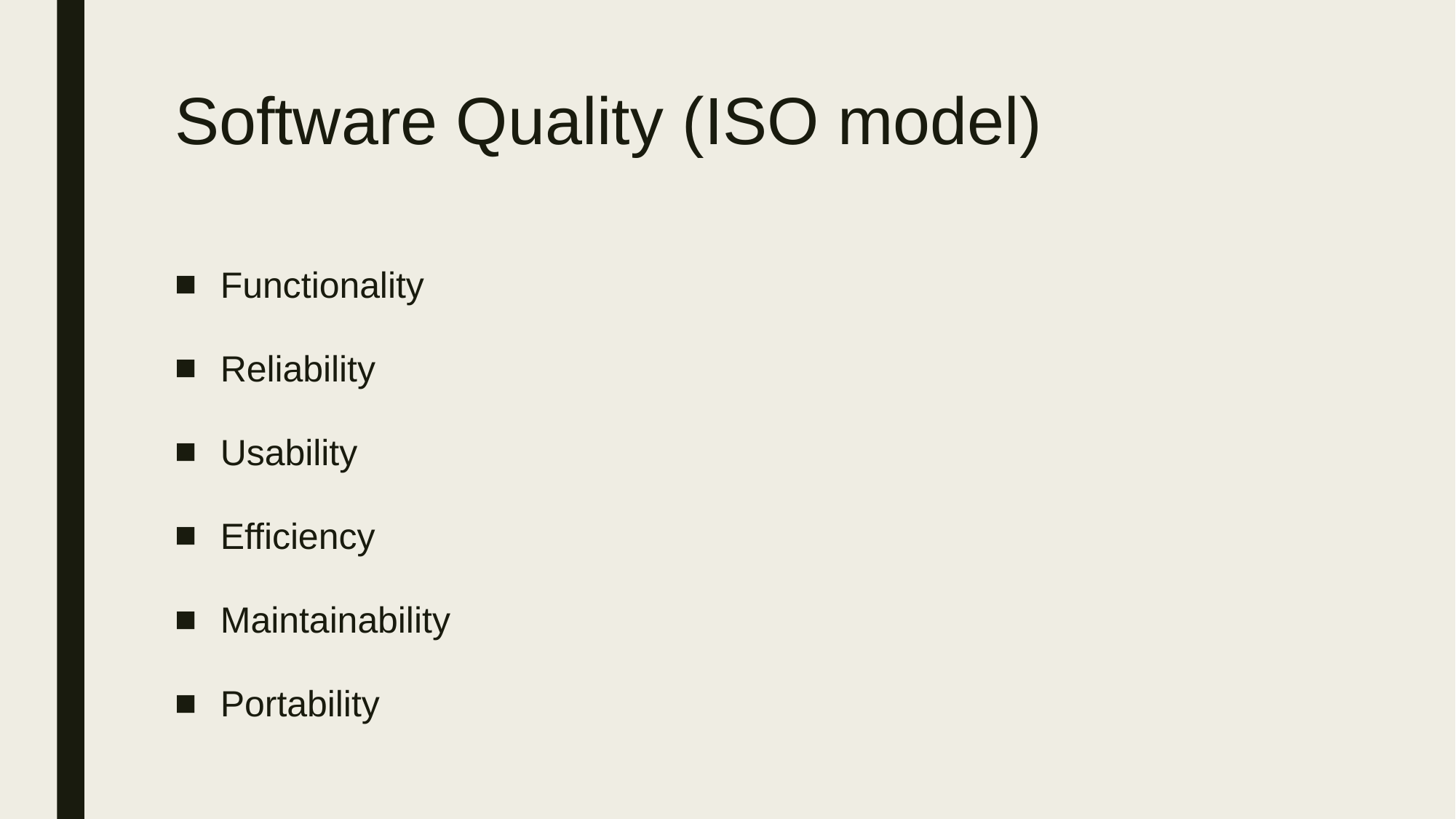

# Software Quality (ISO model)
Functionality
Reliability
Usability
Efficiency
Maintainability
Portability